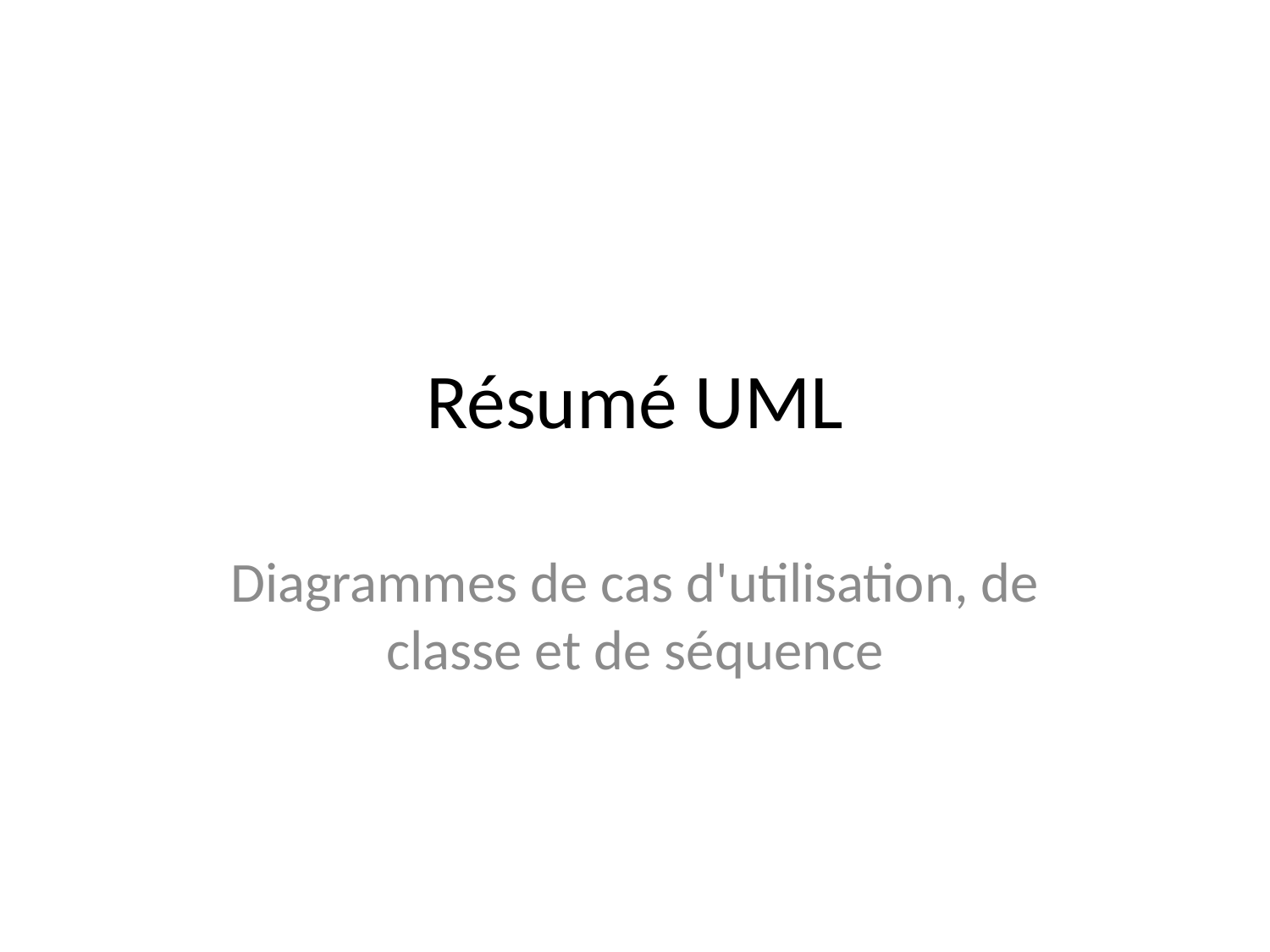

# Résumé UML
Diagrammes de cas d'utilisation, de classe et de séquence